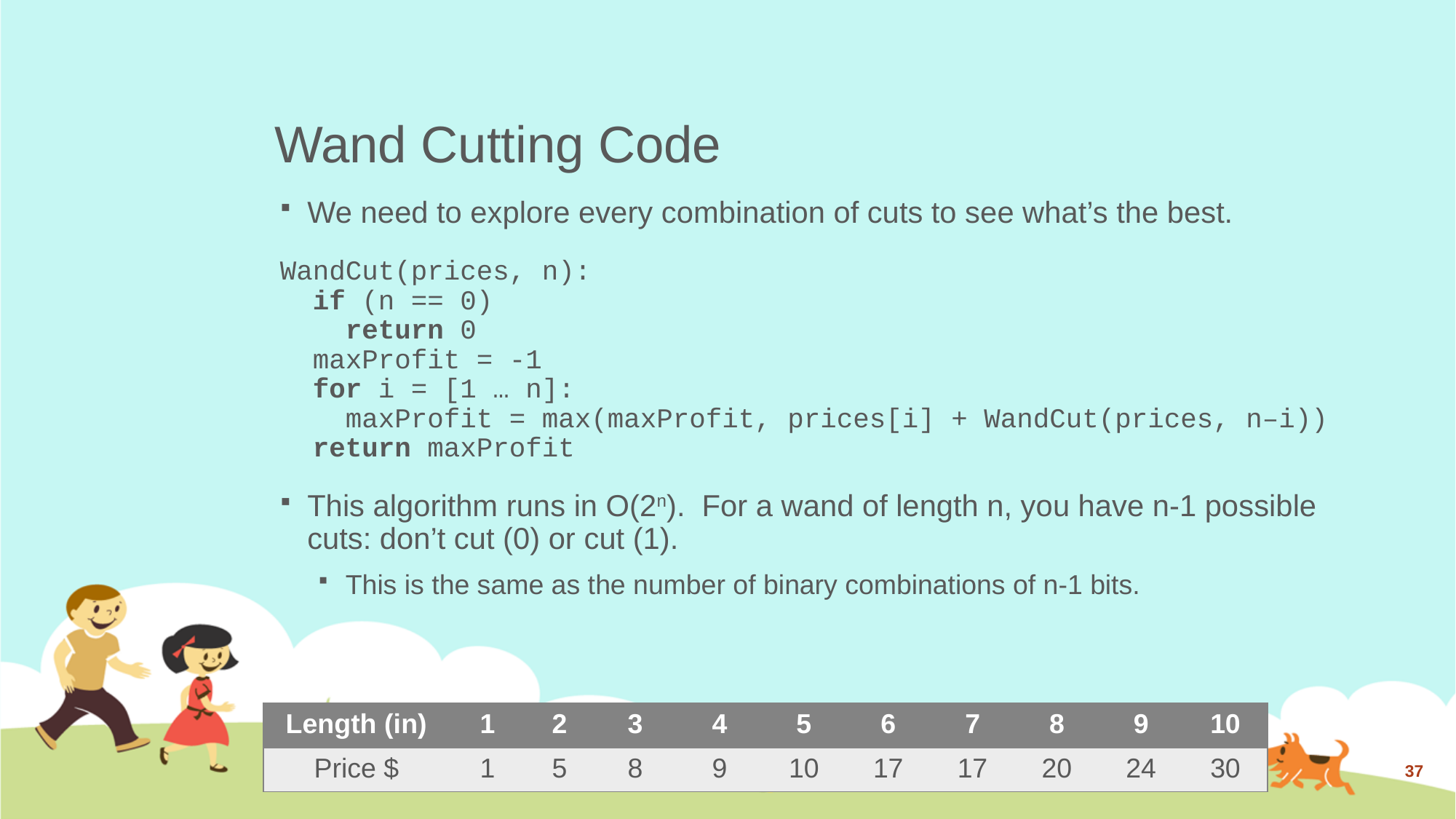

# Wand Cutting Code
We need to explore every combination of cuts to see what’s the best.
WandCut(prices, n):
  if (n == 0)
    return 0
  maxProfit = -1
  for i = [1 … n]:
    maxProfit = max(maxProfit, prices[i] + WandCut(prices, n–i))
  return maxProfit
This algorithm runs in O(2n).  For a wand of length n, you have n-1 possible cuts: don’t cut (0) or cut (1).
This is the same as the number of binary combinations of n-1 bits.
| Length (in) | 1 | 2 | 3 | 4 | 5 | 6 | 7 | 8 | 9 | 10 |
| --- | --- | --- | --- | --- | --- | --- | --- | --- | --- | --- |
| Price $ | 1 | 5 | 8 | 9 | 10 | 17 | 17 | 20 | 24 | 30 |
37